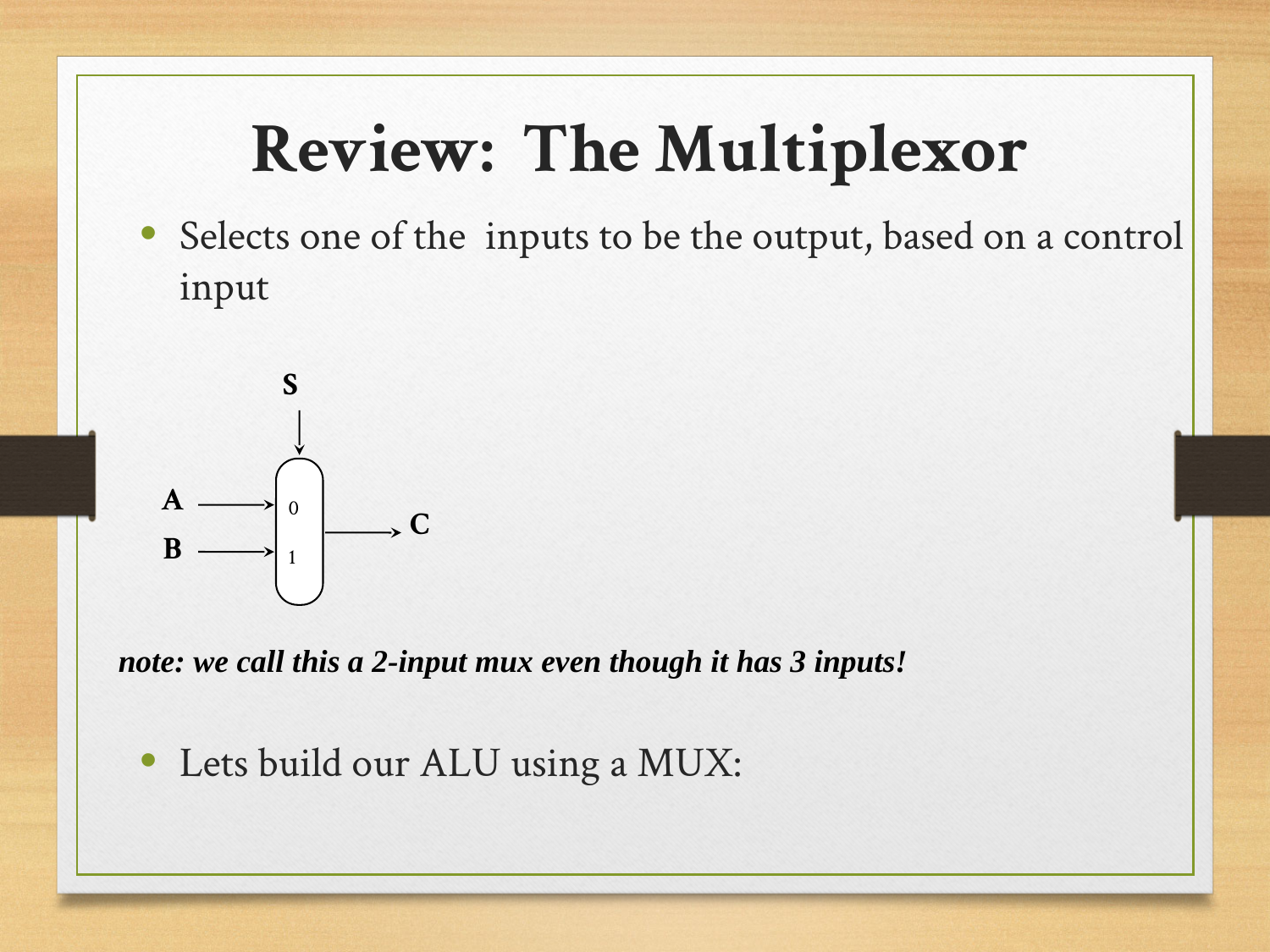

Review:  The Multiplexor
Selects one of the  inputs to be the output, based on a control input
Lets build our ALU using a MUX:
S

A
C

B

0
1
note: we call this a 2-input mux even though it has 3 inputs!